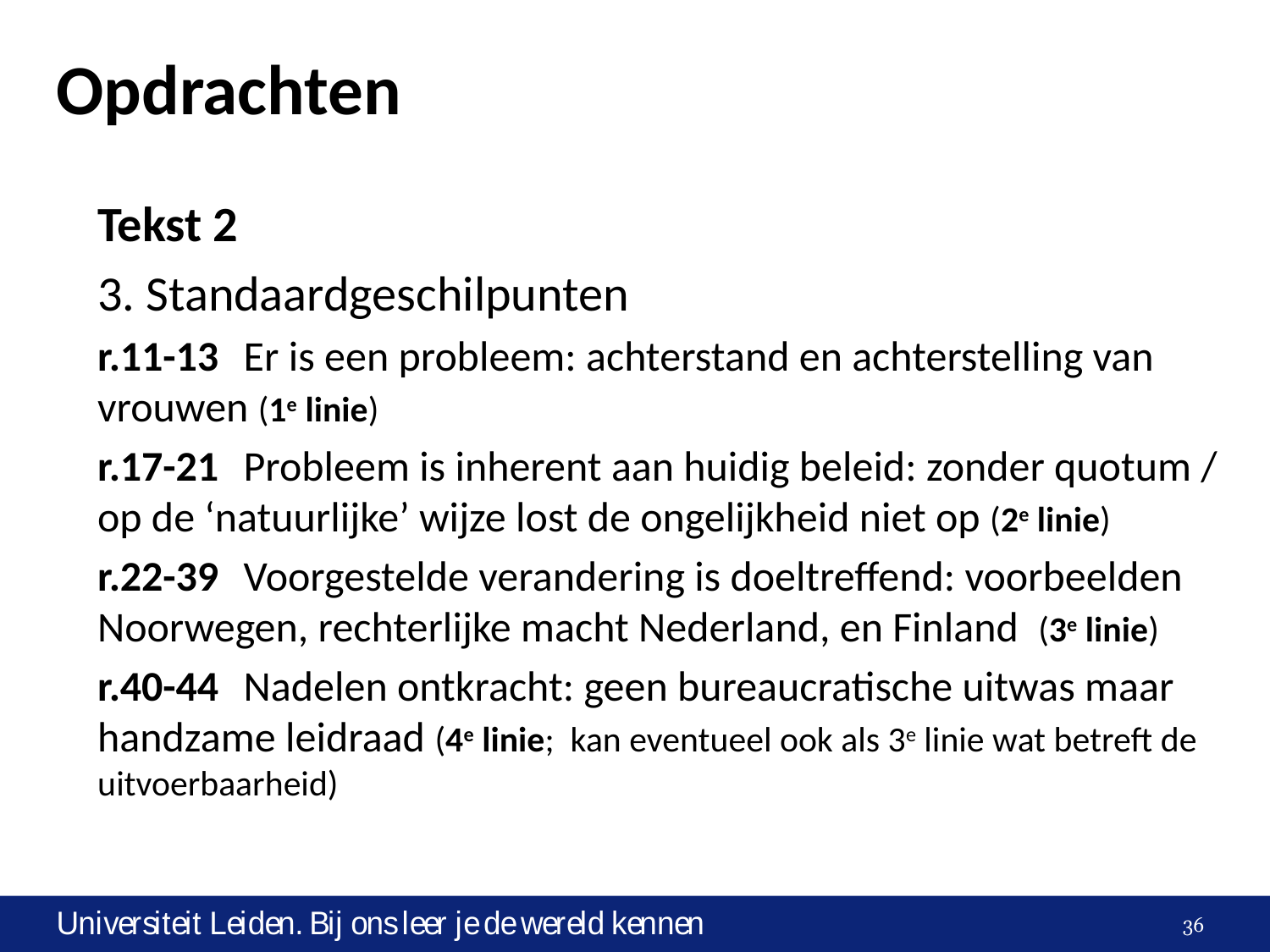

# Opdrachten
Tekst 2
3. Standaardgeschilpunten
r.11-13	  Er is een probleem: achterstand en achterstelling van vrouwen (1e linie)
r.17-21	  Probleem is inherent aan huidig beleid: zonder quotum / op de ‘natuurlijke’ wijze lost de ongelijkheid niet op (2e linie)
r.22-39	  Voorgestelde verandering is doeltreffend: voorbeelden Noorwegen, rechterlijke macht Nederland, en Finland  (3e linie)
r.40-44	  Nadelen ontkracht: geen bureaucratische uitwas maar handzame leidraad (4e linie;  kan eventueel ook als 3e linie wat betreft de uitvoerbaarheid)